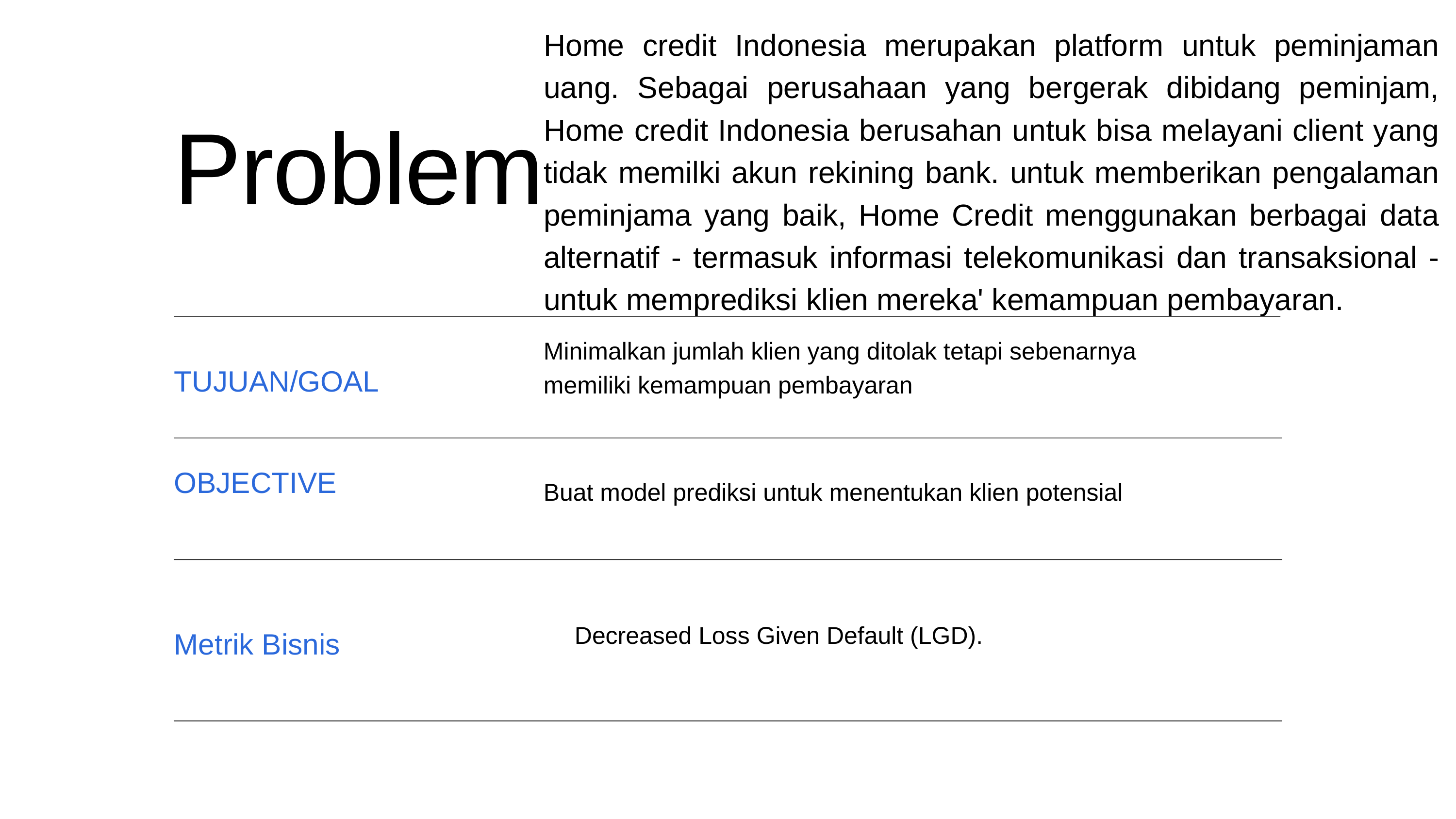

Home credit Indonesia merupakan platform untuk peminjaman uang. Sebagai perusahaan yang bergerak dibidang peminjam, Home credit Indonesia berusahan untuk bisa melayani client yang tidak memilki akun rekining bank. untuk memberikan pengalaman peminjama yang baik, Home Credit menggunakan berbagai data alternatif - termasuk informasi telekomunikasi dan transaksional - untuk memprediksi klien mereka' kemampuan pembayaran.
Problem

Minimalkan jumlah klien yang ditolak tetapi sebenarnya memiliki kemampuan pembayaran
TUJUAN/GOAL

OBJECTIVE

Buat model prediksi untuk menentukan klien potensial

Decreased Loss Given Default (LGD).
Metrik Bisnis